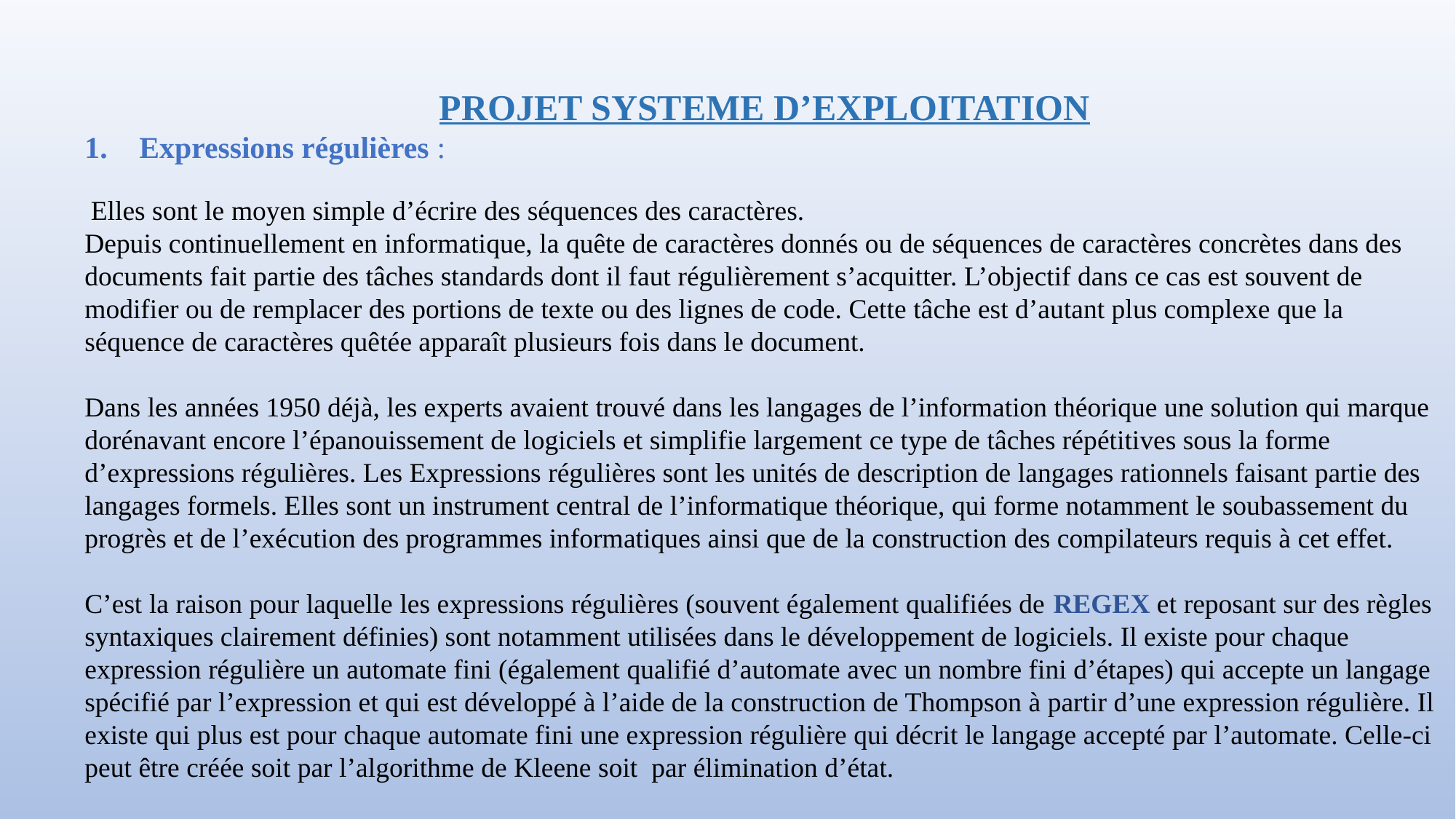

# PROJET SYSTEME D’EXPLOITATION
Expressions régulières :
 Elles sont le moyen simple d’écrire des séquences des caractères.
Depuis continuellement en informatique, la quête de caractères donnés ou de séquences de caractères concrètes dans des documents fait partie des tâches standards dont il faut régulièrement s’acquitter. L’objectif dans ce cas est souvent de modifier ou de remplacer des portions de texte ou des lignes de code. Cette tâche est d’autant plus complexe que la séquence de caractères quêtée apparaît plusieurs fois dans le document.
Dans les années 1950 déjà, les experts avaient trouvé dans les langages de l’information théorique une solution qui marque dorénavant encore l’épanouissement de logiciels et simplifie largement ce type de tâches répétitives sous la forme d’expressions régulières. Les Expressions régulières sont les unités de description de langages rationnels faisant partie des langages formels. Elles sont un instrument central de l’informatique théorique, qui forme notamment le soubassement du progrès et de l’exécution des programmes informatiques ainsi que de la construction des compilateurs requis à cet effet.
C’est la raison pour laquelle les expressions régulières (souvent également qualifiées de REGEX et reposant sur des règles syntaxiques clairement définies) sont notamment utilisées dans le développement de logiciels. Il existe pour chaque expression régulière un automate fini (également qualifié d’automate avec un nombre fini d’étapes) qui accepte un langage spécifié par l’expression et qui est développé à l’aide de la construction de Thompson à partir d’une expression régulière. Il existe qui plus est pour chaque automate fini une expression régulière qui décrit le langage accepté par l’automate. Celle-ci peut être créée soit par l’algorithme de Kleene soit  par élimination d’état.